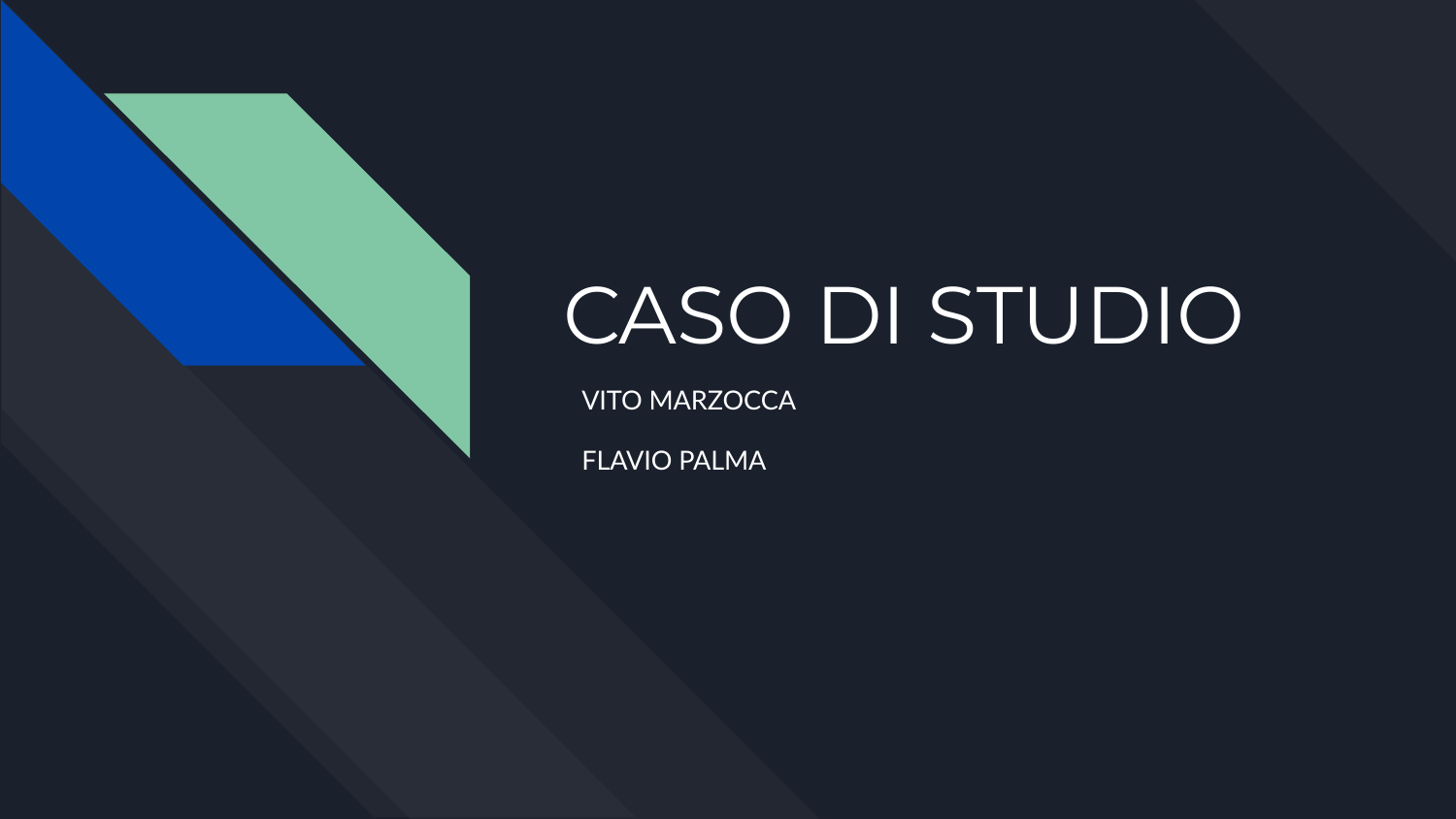

# CASO DI STUDIO

VITO MARZOCCA

FLAVIO PALMA